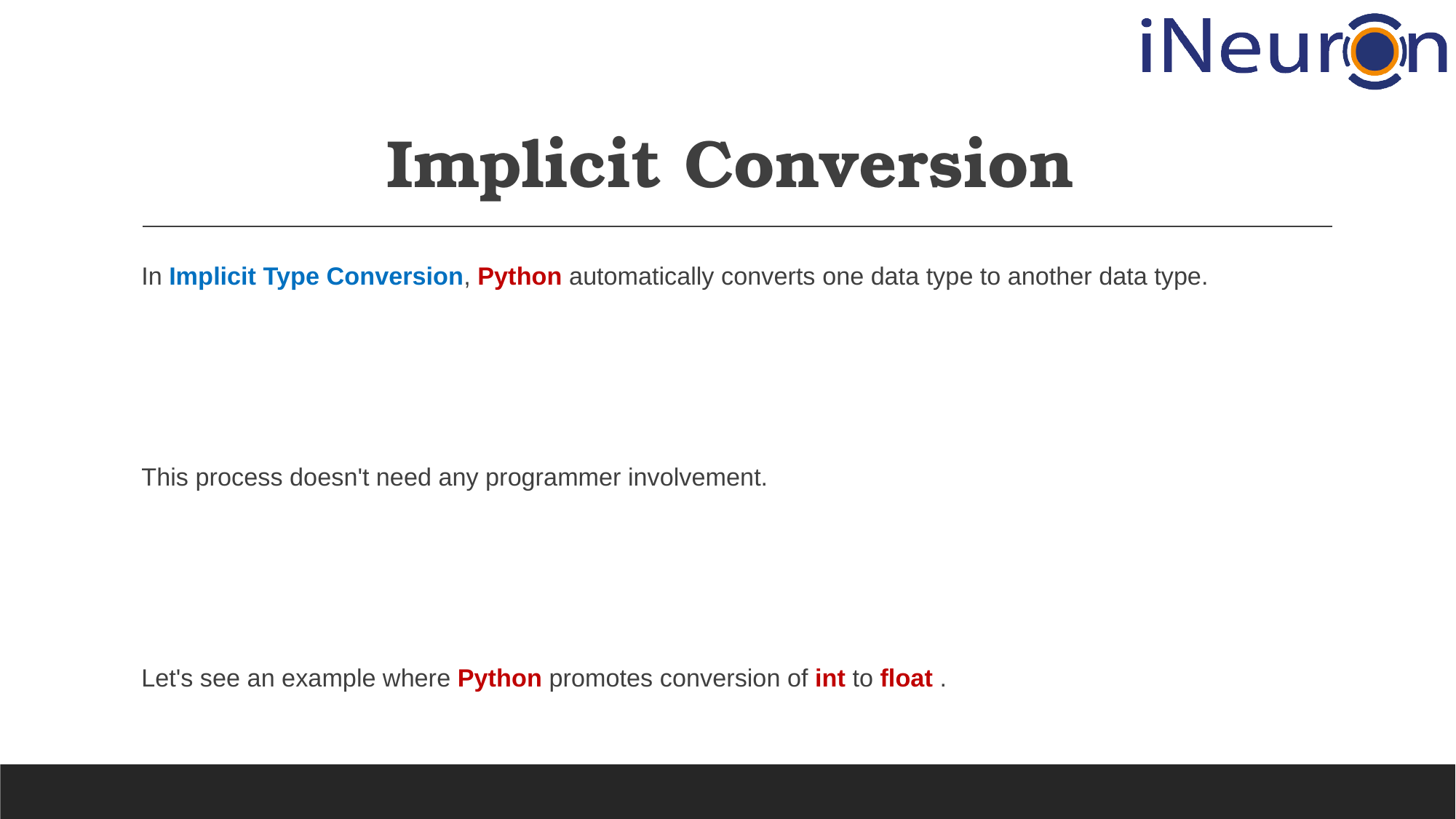

# Implicit Conversion
In Implicit Type Conversion, Python automatically converts one data type to another data type.

This process doesn't need any programmer involvement.

Let's see an example where Python promotes conversion of int to float .